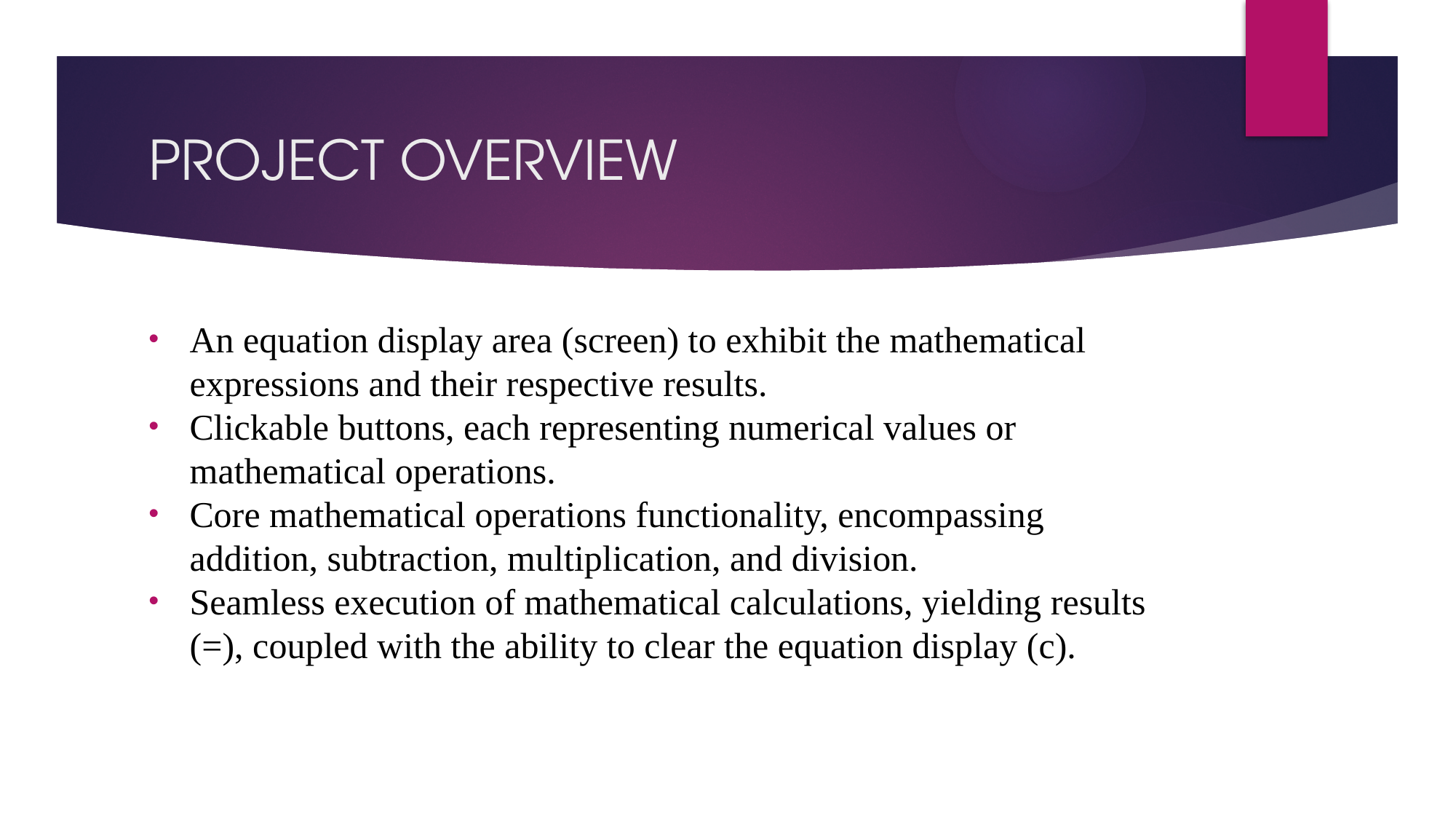

# PROJECT OVERVIEW
An equation display area (screen) to exhibit the mathematical expressions and their respective results.
Clickable buttons, each representing numerical values or mathematical operations.
Core mathematical operations functionality, encompassing addition, subtraction, multiplication, and division.
Seamless execution of mathematical calculations, yielding results (=), coupled with the ability to clear the equation display (c).